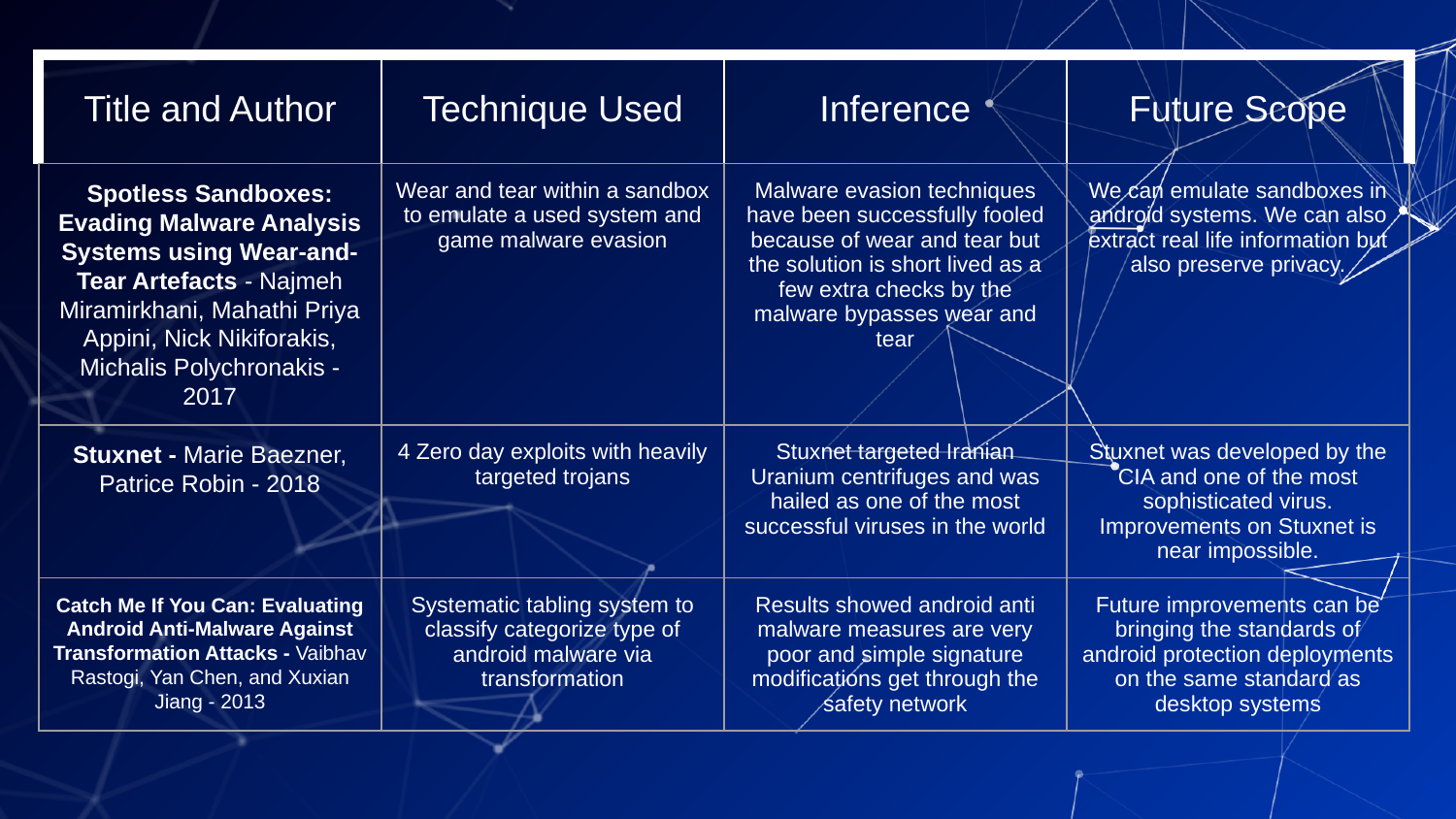

| Title and Author | Technique Used | Inference | Future Scope |
| --- | --- | --- | --- |
| Spotless Sandboxes: Evading Malware Analysis Systems using Wear-and-Tear Artefacts - Najmeh Miramirkhani, Mahathi Priya Appini, Nick Nikiforakis, Michalis Polychronakis - 2017 | Wear and tear within a sandbox to emulate a used system and game malware evasion | Malware evasion techniques have been successfully fooled because of wear and tear but the solution is short lived as a few extra checks by the malware bypasses wear and tear | We can emulate sandboxes in android systems. We can also extract real life information but also preserve privacy. |
| Stuxnet - Marie Baezner, Patrice Robin - 2018 | 4 Zero day exploits with heavily targeted trojans | Stuxnet targeted Iranian Uranium centrifuges and was hailed as one of the most successful viruses in the world | Stuxnet was developed by the CIA and one of the most sophisticated virus. Improvements on Stuxnet is near impossible. |
| Catch Me If You Can: Evaluating Android Anti-Malware Against Transformation Attacks - Vaibhav Rastogi, Yan Chen, and Xuxian Jiang - 2013 | Systematic tabling system to classify categorize type of android malware via transformation | Results showed android anti malware measures are very poor and simple signature modifications get through the safety network | Future improvements can be bringing the standards of android protection deployments on the same standard as desktop systems |
8